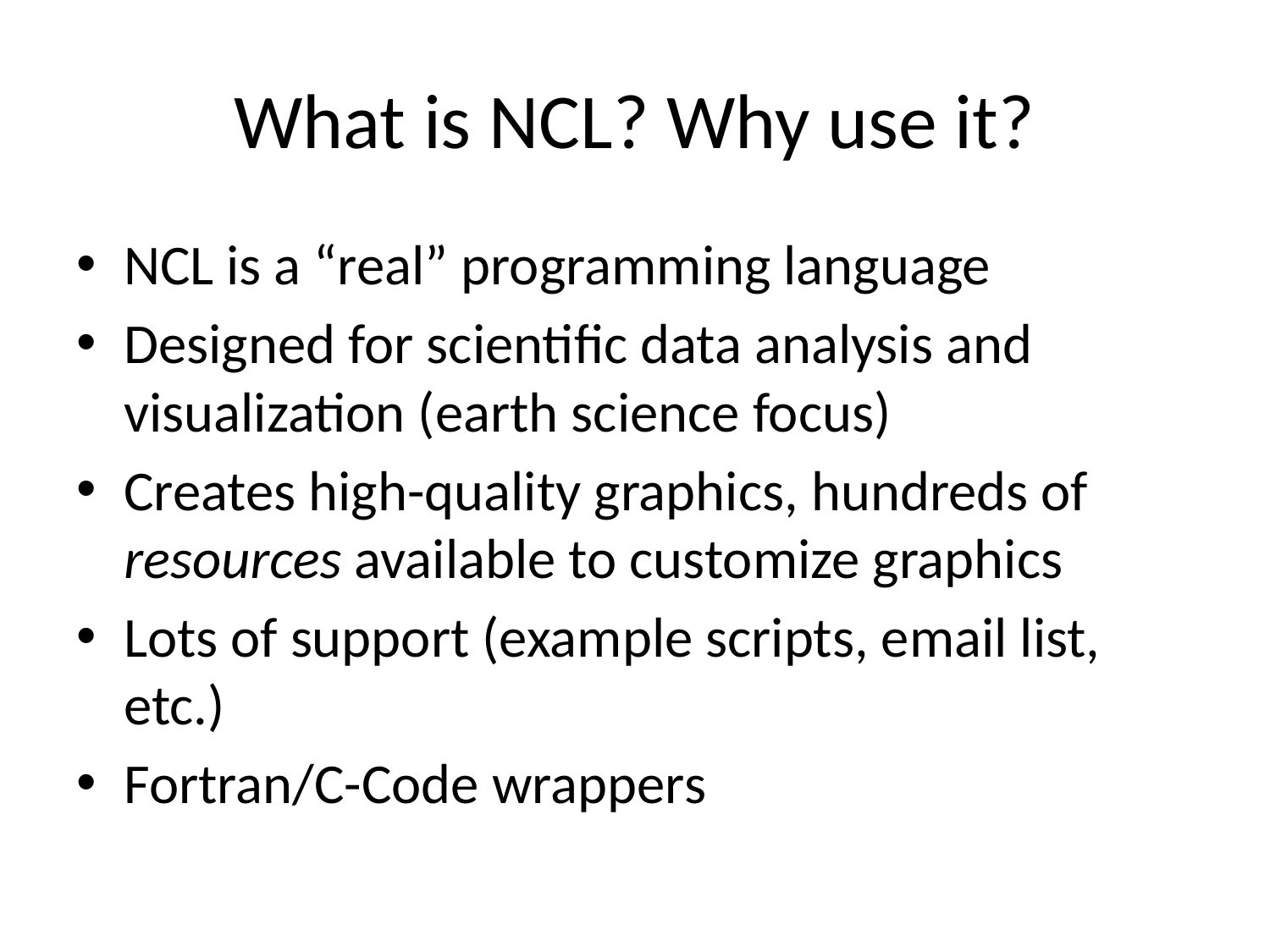

# What is NCL? Why use it?
NCL is a “real” programming language
Designed for scientific data analysis and visualization (earth science focus)
Creates high-quality graphics, hundreds of resources available to customize graphics
Lots of support (example scripts, email list, etc.)
Fortran/C-Code wrappers